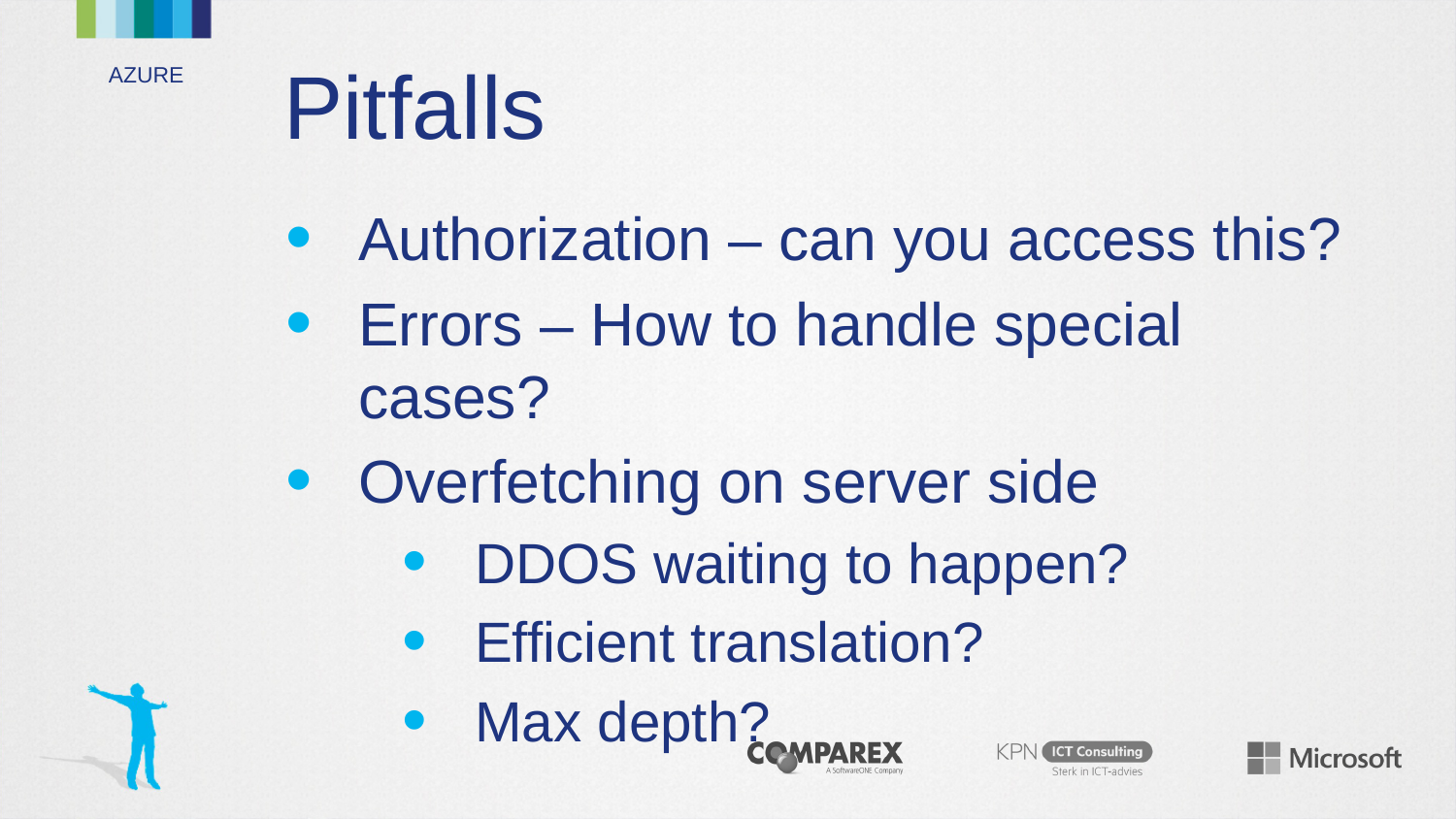

# Pitfalls
Authorization – can you access this?
Errors – How to handle special cases?
Overfetching on server side
DDOS waiting to happen?
Efficient translation?
Max depth?